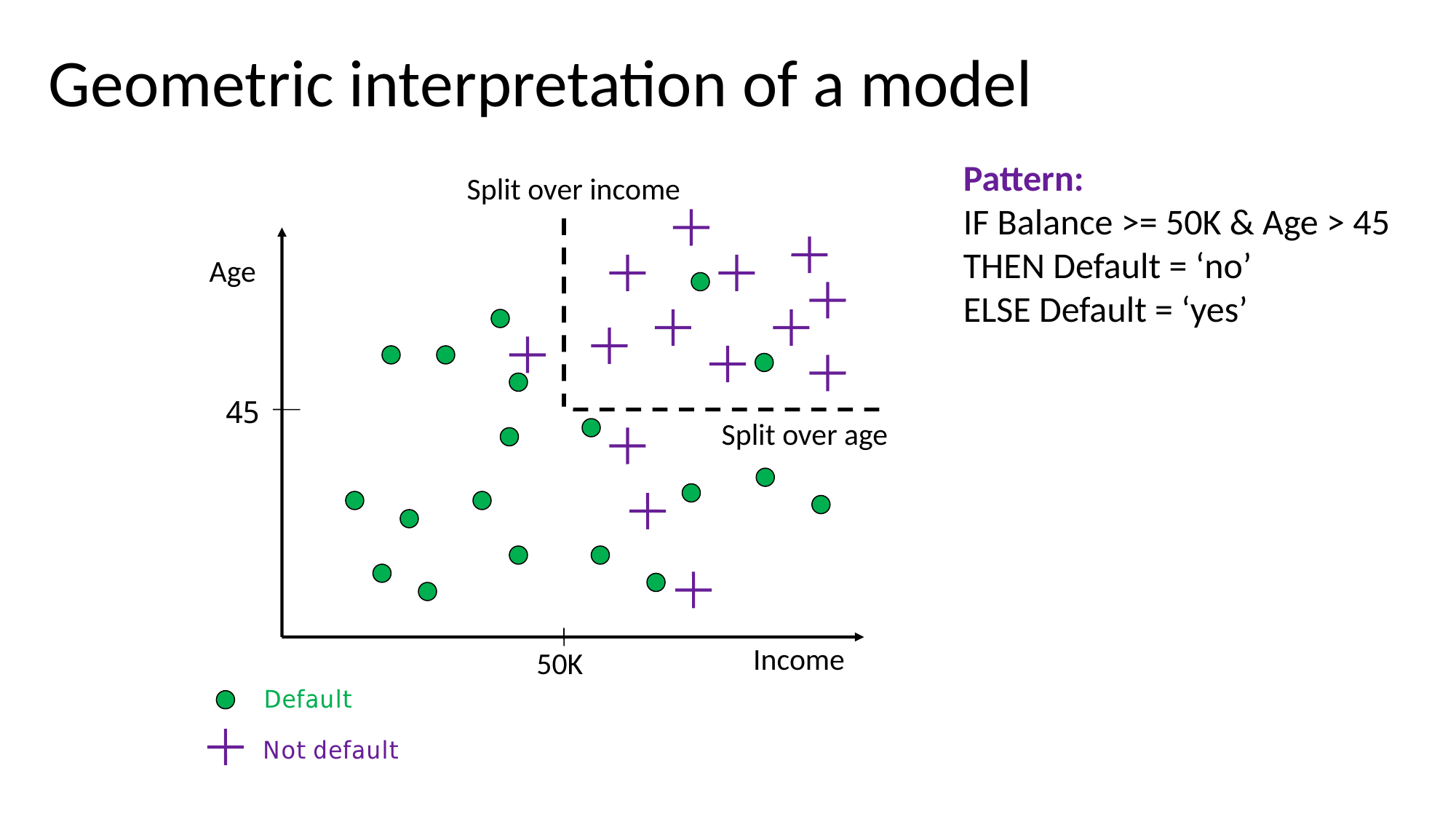

# Geometric interpretation of a model
Pattern:
IF Balance >= 50K & Age > 45
THEN Default = ‘no’
ELSE Default = ‘yes’
Split over income

Age

45

Split over age

Income

50K
Default

Not default